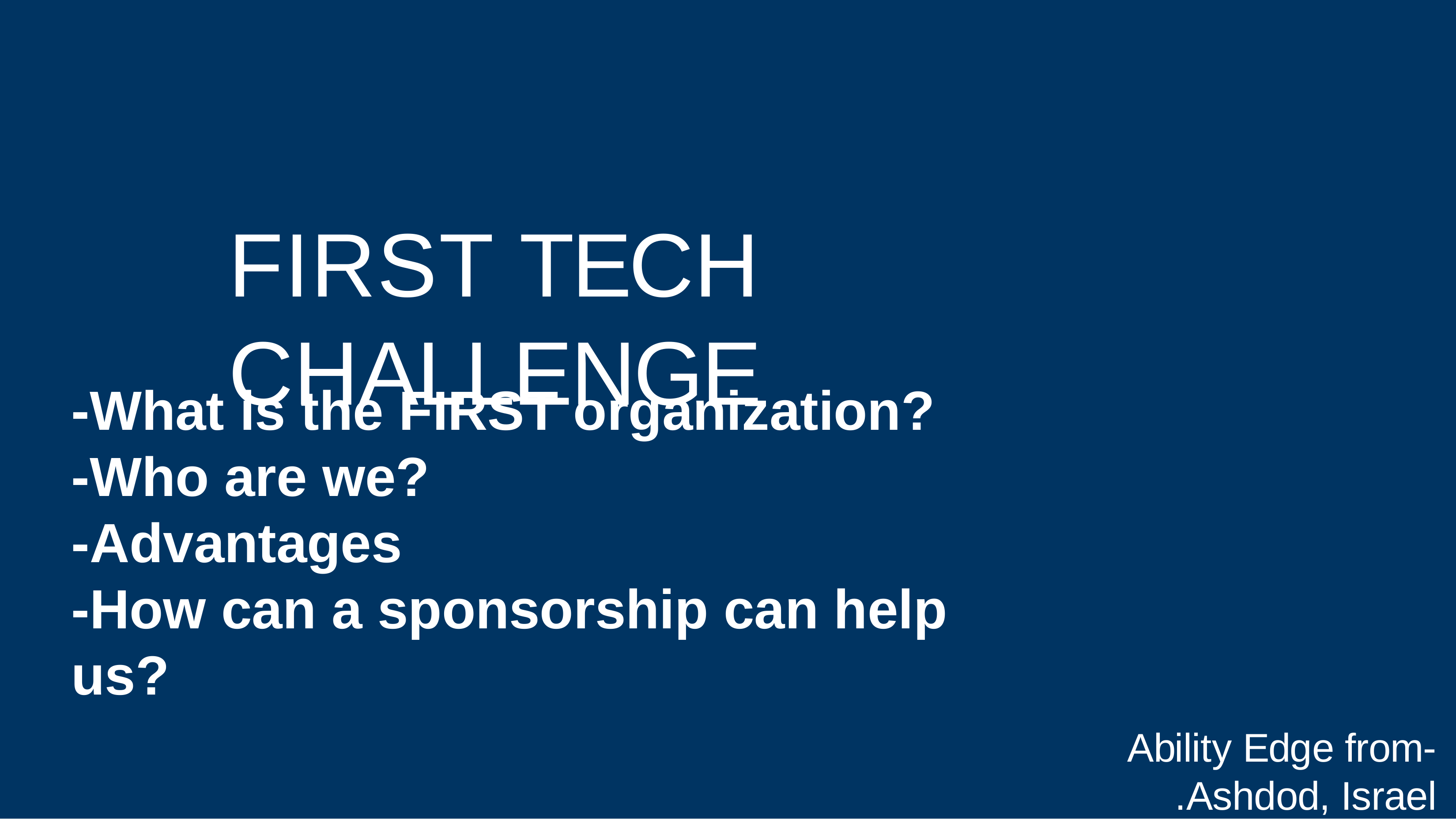

# FIRST TECH CHALLENGE
-What is the FIRST organization?
-Who are we?
-Advantages
-How can a sponsorship can help us?
-Ability Edge from Ashdod, Israel.